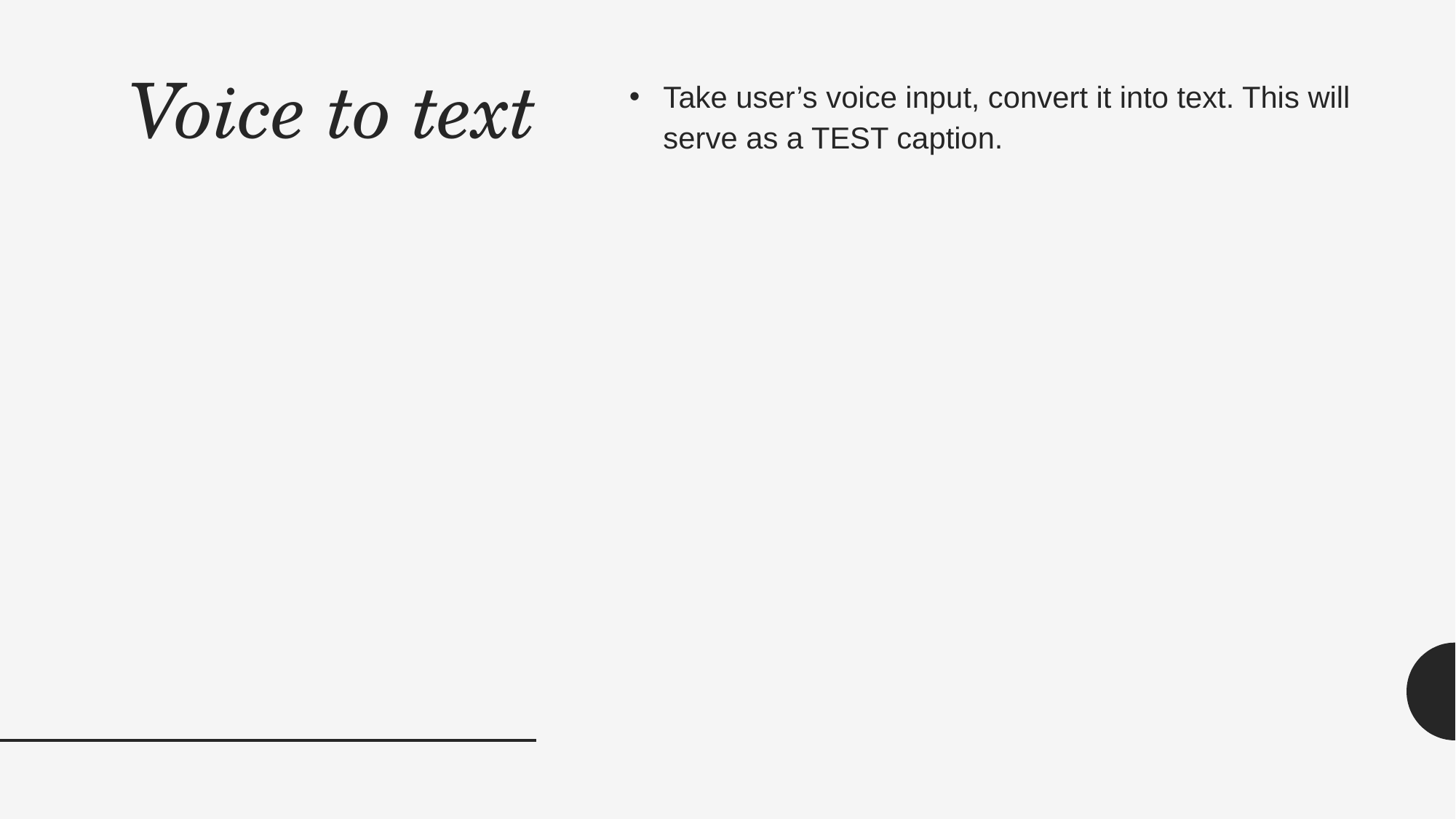

# Voice to text
Take user’s voice input, convert it into text. This will serve as a TEST caption.